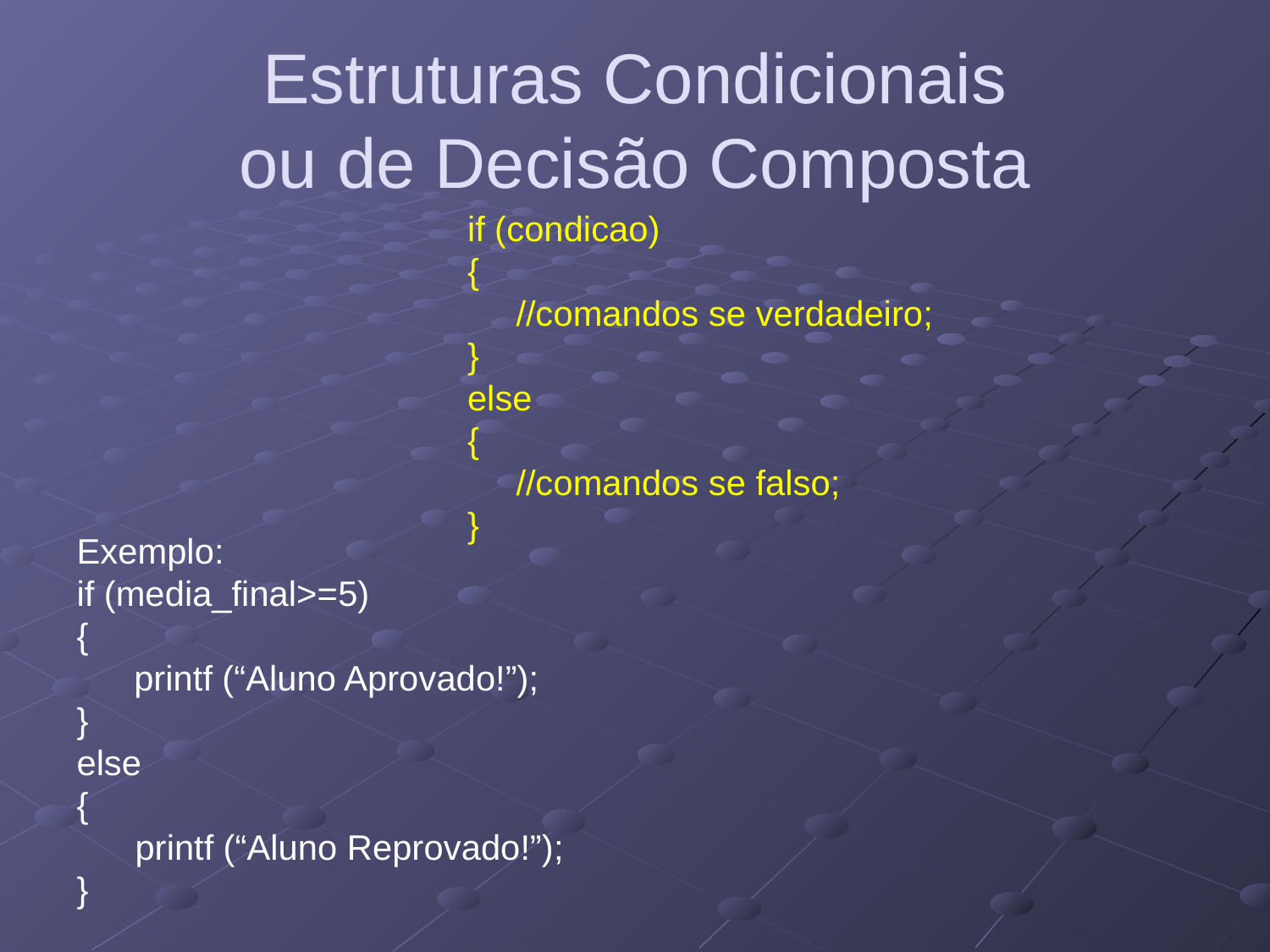

# Estruturas Condicionais ou de Decisão Composta
if (condicao)
{
     //comandos se verdadeiro;
}
else
{
     //comandos se falso;
}

Exemplo:
if (media_final>=5)
{
	 printf (“Aluno Aprovado!”);
}
else
{
      printf (“Aluno Reprovado!”);
}